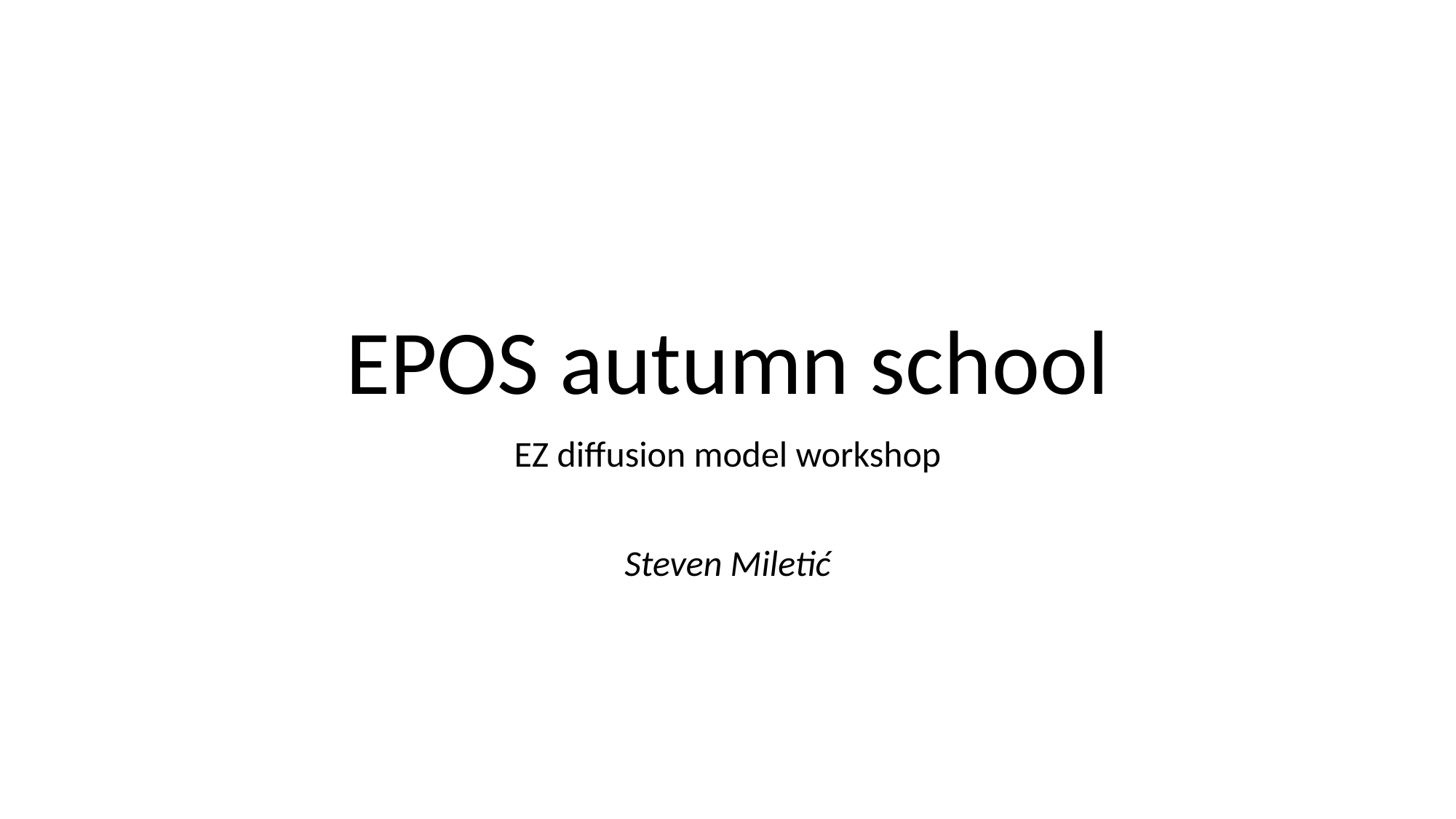

# EPOS autumn school
EZ diffusion model workshop

Steven Miletić